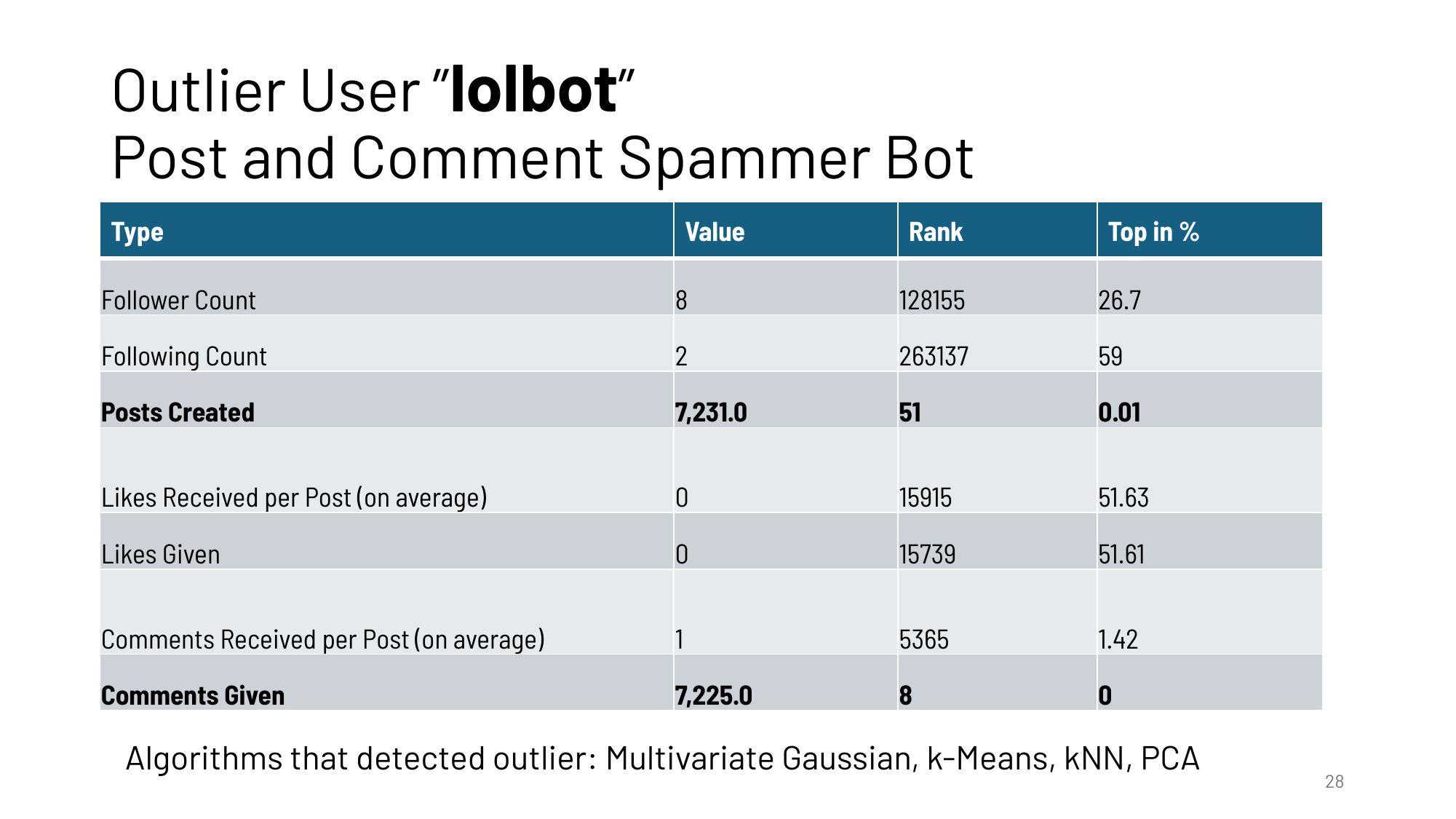

# Outlier User ”lolbot” Post and Comment Spammer Bot
| Type | Value | Rank | Top in % |
| --- | --- | --- | --- |
| Follower Count | 8 | 128155 | 26.7 |
| Following Count | 2 | 263137 | 59 |
| Posts Created | 7,231.0 | 51 | 0.01 |
| Likes Received per Post (on average) | 0 | 15915 | 51.63 |
| Likes Given | 0 | 15739 | 51.61 |
| Comments Received per Post (on average) | 1 | 5365 | 1.42 |
| Comments Given | 7,225.0 | 8 | 0 |
Algorithms that detected outlier: Multivariate Gaussian, k-Means, kNN, PCA
28